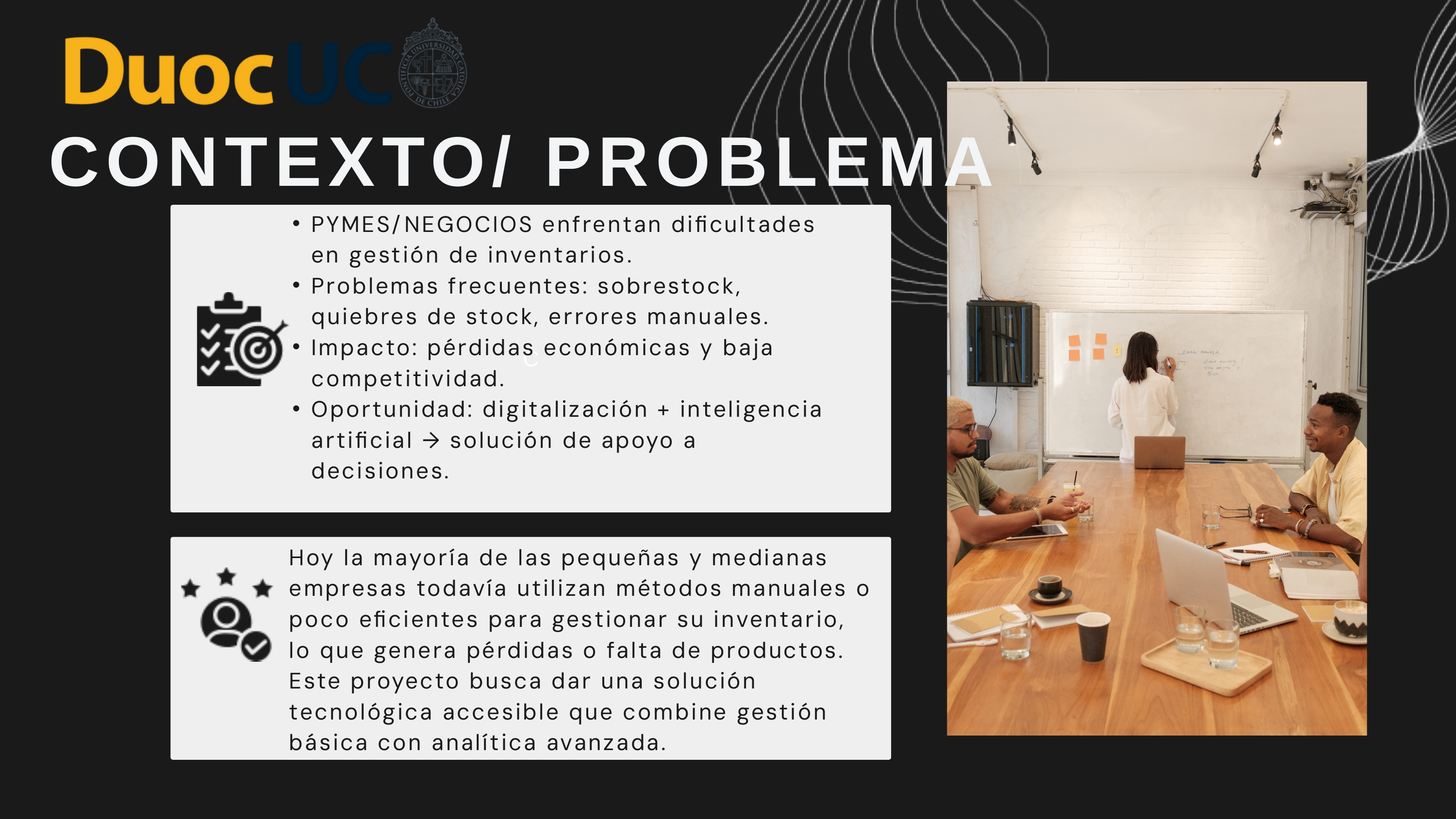

CONTEXTO/ PROBLEMA

C
PYMES/NEGOCIOS enfrentan dificultades en gestión de inventarios.
Problemas frecuentes: sobrestock, quiebres de stock, errores manuales.
Impacto: pérdidas económicas y baja competitividad.
Oportunidad: digitalización + inteligencia artificial → solución de apoyo a decisiones.

Hoy la mayoría de las pequeñas y medianas empresas todavía utilizan métodos manuales o poco eficientes para gestionar su inventario, lo que genera pérdidas o falta de productos. Este proyecto busca dar una solución tecnológica accesible que combine gestión básica con analítica avanzada.